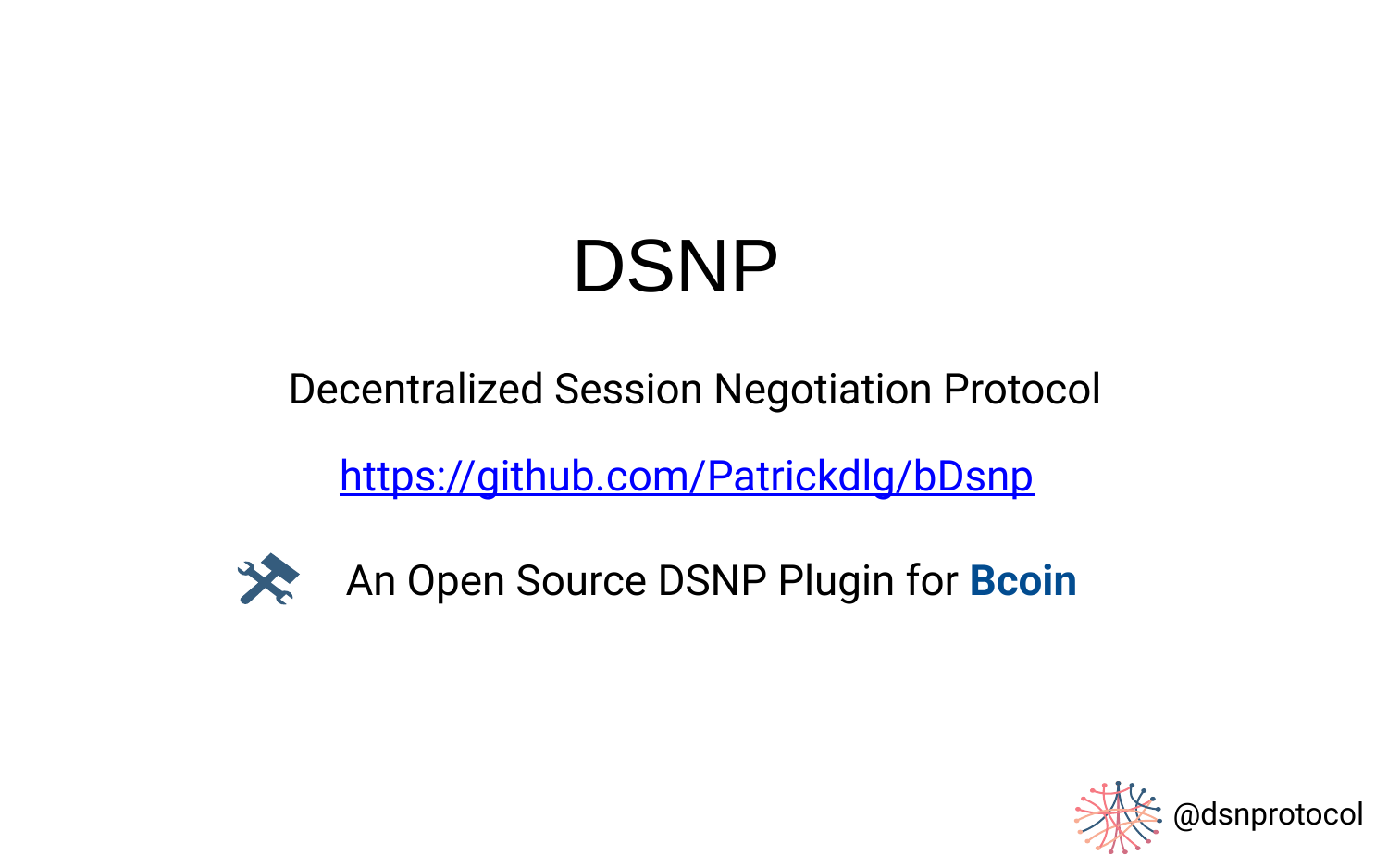

DSNP
Decentralized Session Negotiation Protocol
https://github.com/Patrickdlg/bDsnp

 An Open Source DSNP Plugin for Bcoin

@dsnprotocol